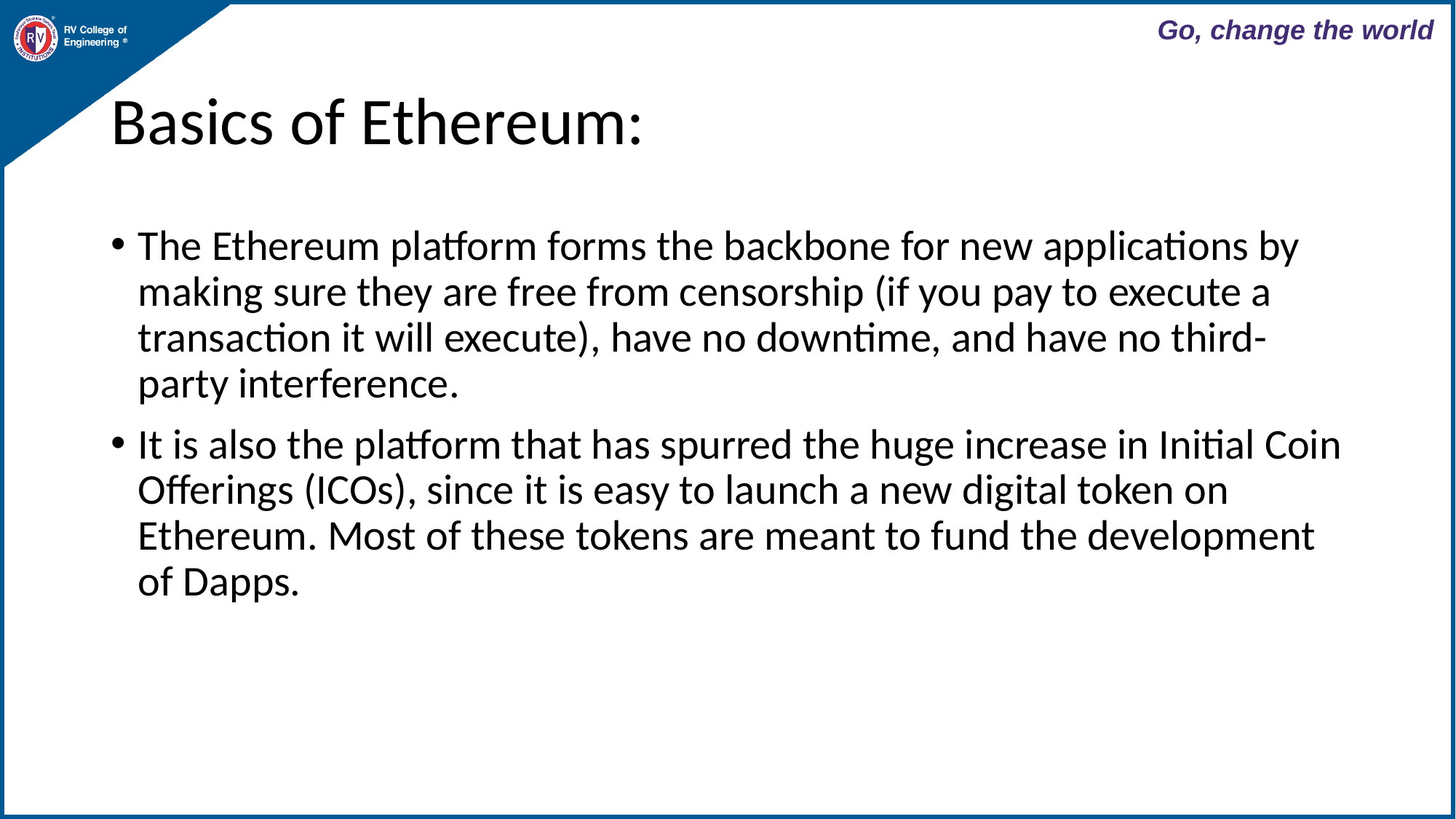

# Basics of Ethereum:
The Ethereum platform forms the backbone for new applications by making sure they are free from censorship (if you pay to execute a transaction it will execute), have no downtime, and have no third-party interference.
It is also the platform that has spurred the huge increase in Initial Coin Offerings (ICOs), since it is easy to launch a new digital token on Ethereum. Most of these tokens are meant to fund the development of Dapps.